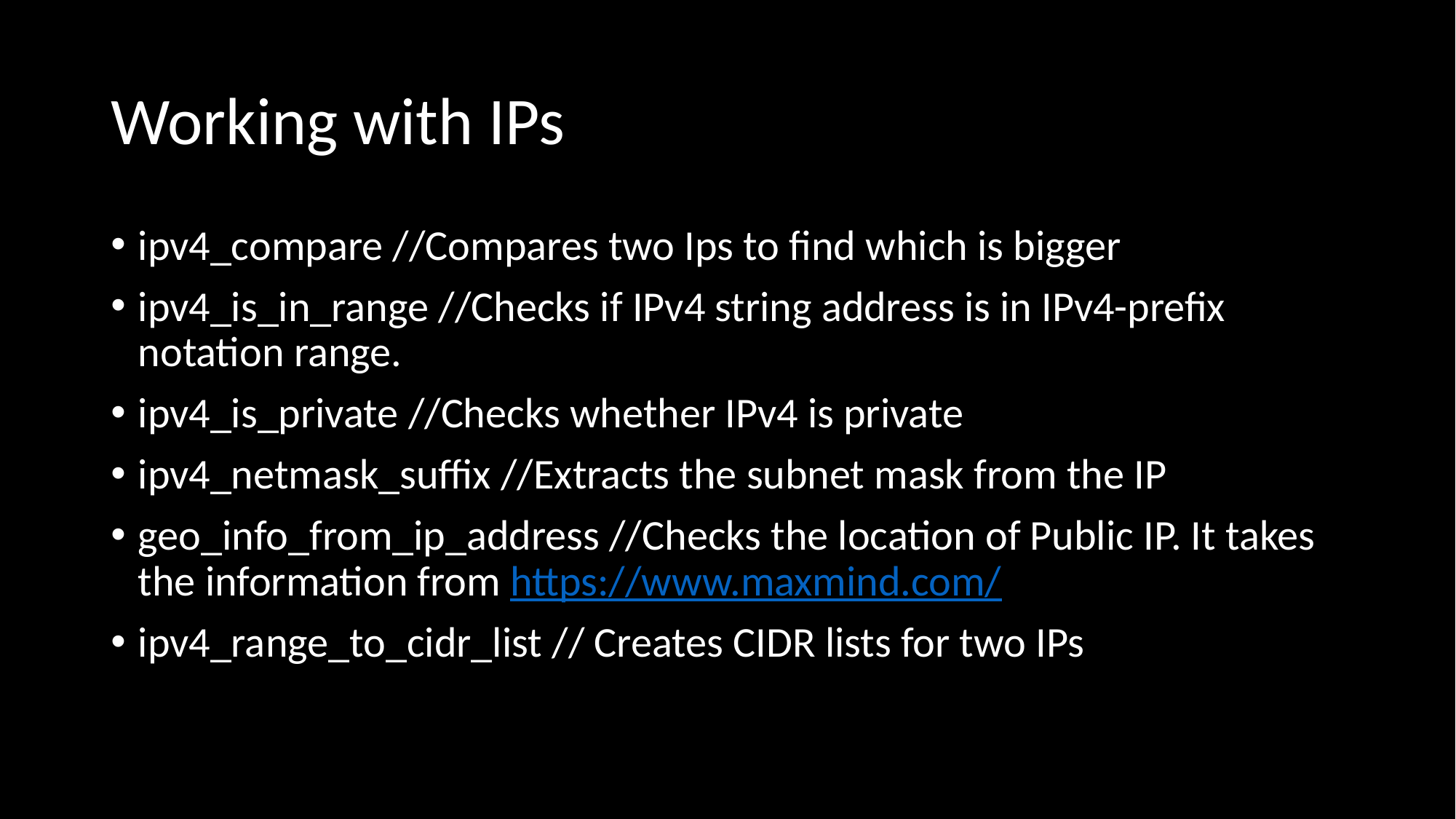

# Working with IPs
ipv4_compare //Compares two Ips to find which is bigger
ipv4_is_in_range //Checks if IPv4 string address is in IPv4-prefix notation range.
ipv4_is_private //Checks whether IPv4 is private
ipv4_netmask_suffix //Extracts the subnet mask from the IP
geo_info_from_ip_address //Checks the location of Public IP. It takes the information from https://www.maxmind.com/
ipv4_range_to_cidr_list // Creates CIDR lists for two IPs